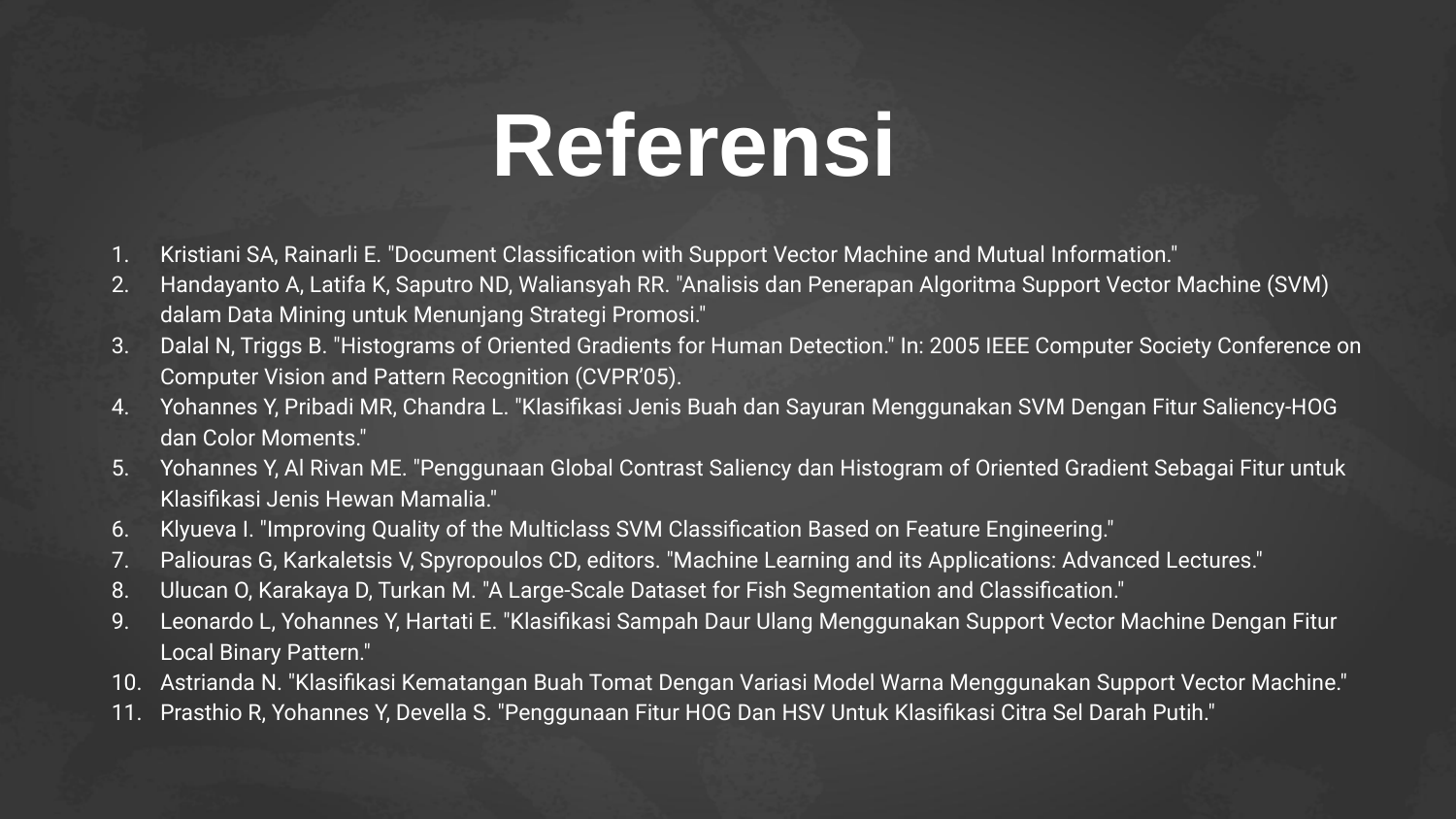

# Referensi
Kristiani SA, Rainarli E. "Document Classification with Support Vector Machine and Mutual Information."
Handayanto A, Latifa K, Saputro ND, Waliansyah RR. "Analisis dan Penerapan Algoritma Support Vector Machine (SVM) dalam Data Mining untuk Menunjang Strategi Promosi."
Dalal N, Triggs B. "Histograms of Oriented Gradients for Human Detection." In: 2005 IEEE Computer Society Conference on Computer Vision and Pattern Recognition (CVPR’05).
Yohannes Y, Pribadi MR, Chandra L. "Klasifikasi Jenis Buah dan Sayuran Menggunakan SVM Dengan Fitur Saliency-HOG dan Color Moments."
Yohannes Y, Al Rivan ME. "Penggunaan Global Contrast Saliency dan Histogram of Oriented Gradient Sebagai Fitur untuk Klasifikasi Jenis Hewan Mamalia."
Klyueva I. "Improving Quality of the Multiclass SVM Classification Based on Feature Engineering."
Paliouras G, Karkaletsis V, Spyropoulos CD, editors. "Machine Learning and its Applications: Advanced Lectures."
Ulucan O, Karakaya D, Turkan M. "A Large-Scale Dataset for Fish Segmentation and Classification."
Leonardo L, Yohannes Y, Hartati E. "Klasifikasi Sampah Daur Ulang Menggunakan Support Vector Machine Dengan Fitur Local Binary Pattern."
Astrianda N. "Klasifikasi Kematangan Buah Tomat Dengan Variasi Model Warna Menggunakan Support Vector Machine."
Prasthio R, Yohannes Y, Devella S. "Penggunaan Fitur HOG Dan HSV Untuk Klasifikasi Citra Sel Darah Putih."